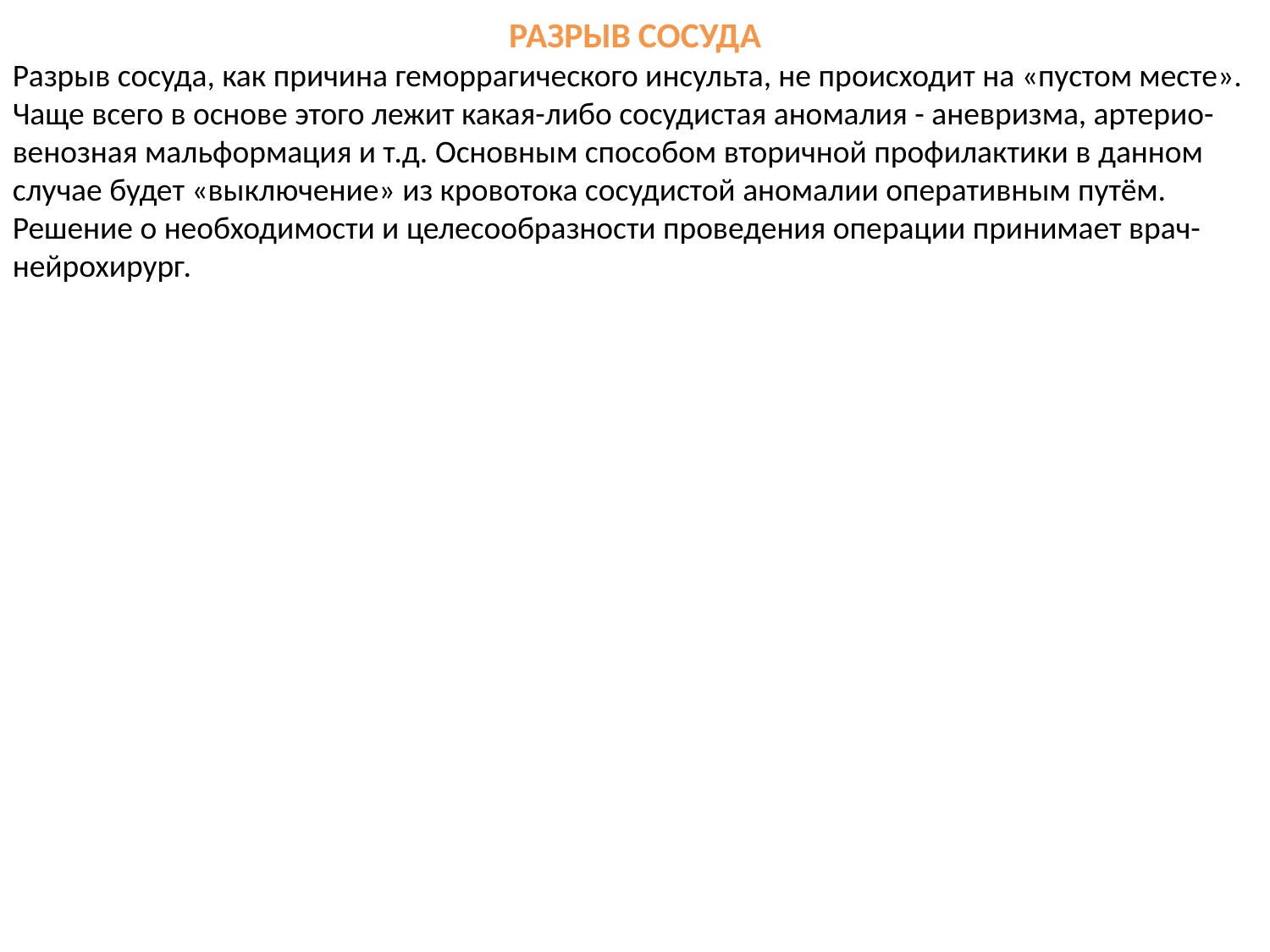

РАЗРЫВ СОСУДА
Разрыв сосуда, как причина геморрагического инсульта, не происходит на «пустом месте». Чаще всего в основе этого лежит какая-либо сосудистая аномалия - аневризма, артерио-венозная мальформация и т.д. Основным способом вторичной профилактики в данном случае будет «выключение» из кровотока сосудистой аномалии оперативным путём. Решение о необходимости и целесообразности проведения операции принимает врач- нейрохирург.